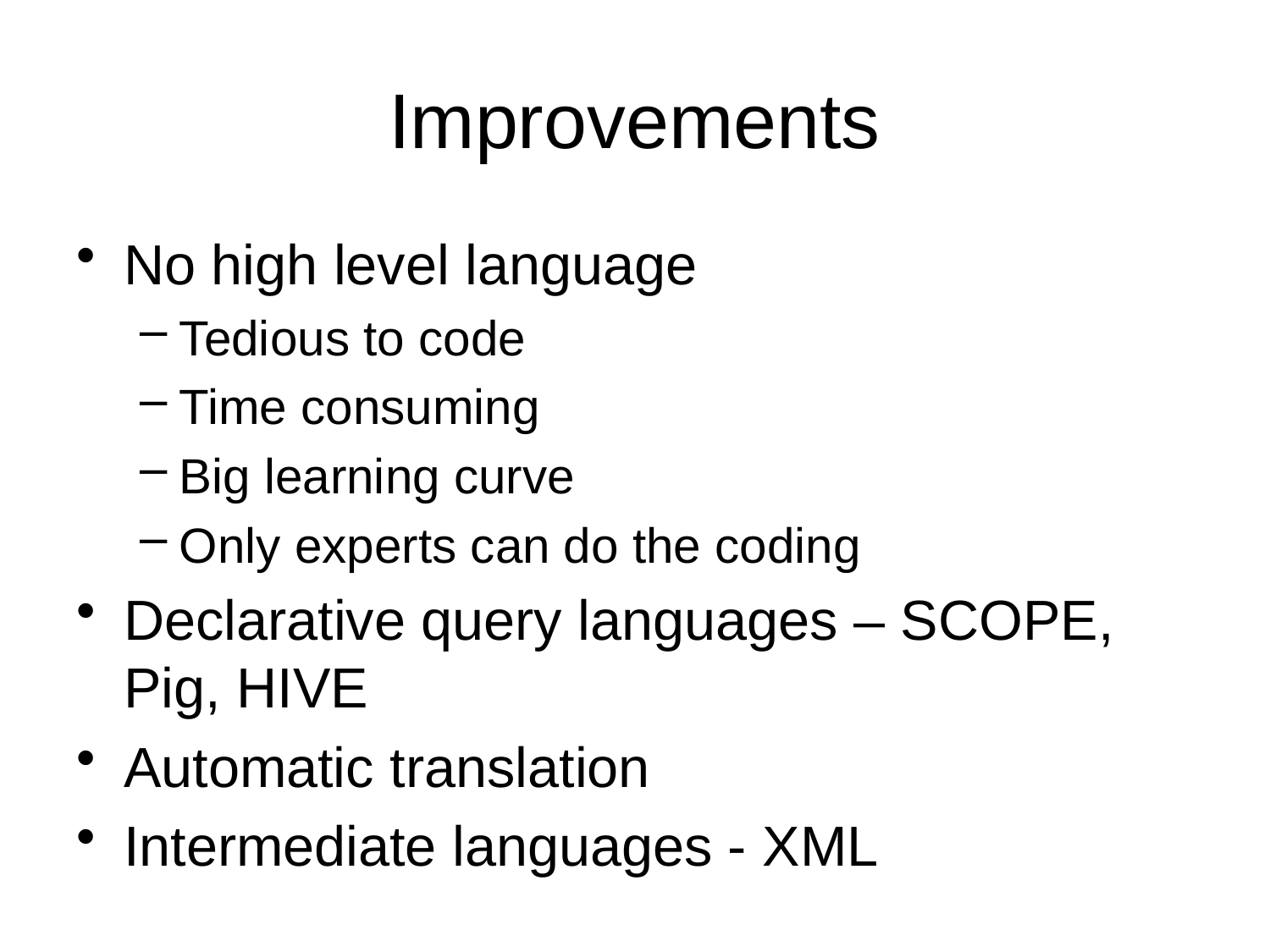

# Improvements
No high level language
Tedious to code
Time consuming
Big learning curve
Only experts can do the coding
Declarative query languages – SCOPE, Pig, HIVE
Automatic translation
Intermediate languages - XML